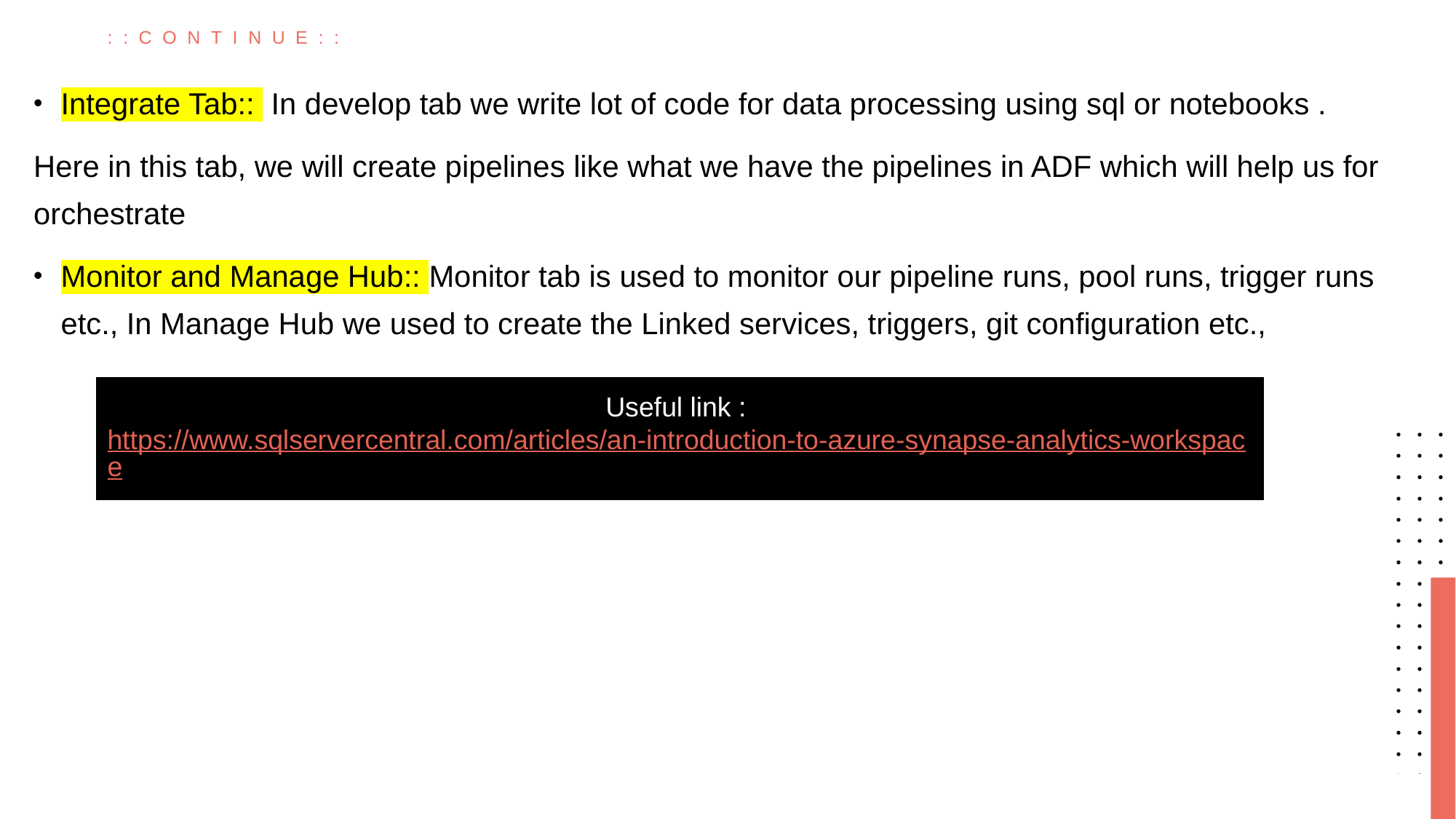

# ::Continue::
Integrate Tab::  In develop tab we write lot of code for data processing using sql or notebooks .
Here in this tab, we will create pipelines like what we have the pipelines in ADF which will help us for orchestrate
Monitor and Manage Hub:: Monitor tab is used to monitor our pipeline runs, pool runs, trigger runs etc., In Manage Hub we used to create the Linked services, triggers, git configuration etc.,

Useful link : https://www.sqlservercentral.com/articles/an-introduction-to-azure-synapse-analytics-workspace